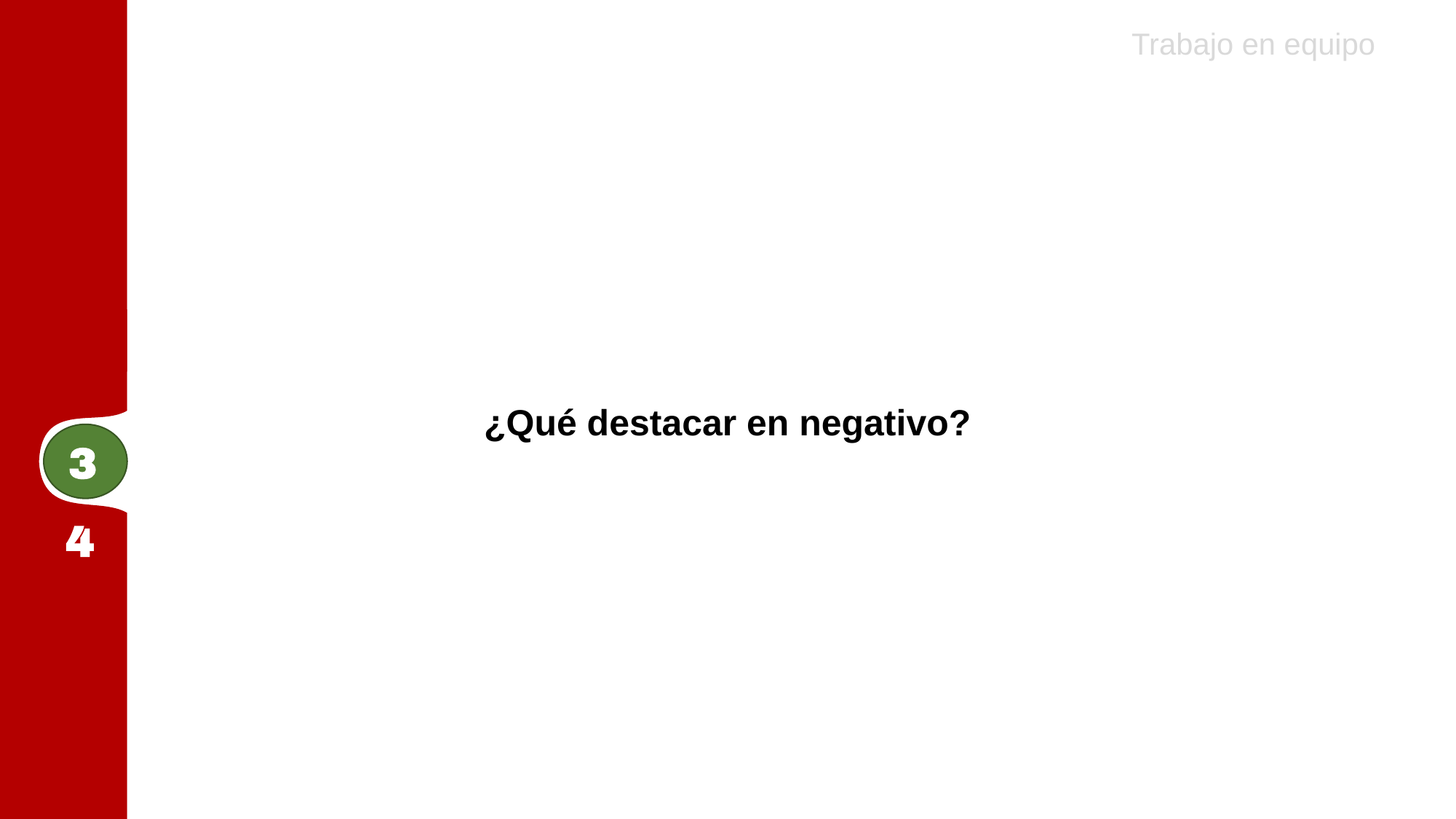

Trabajo en equipo

¿Qué destacar en negativo?

3
4